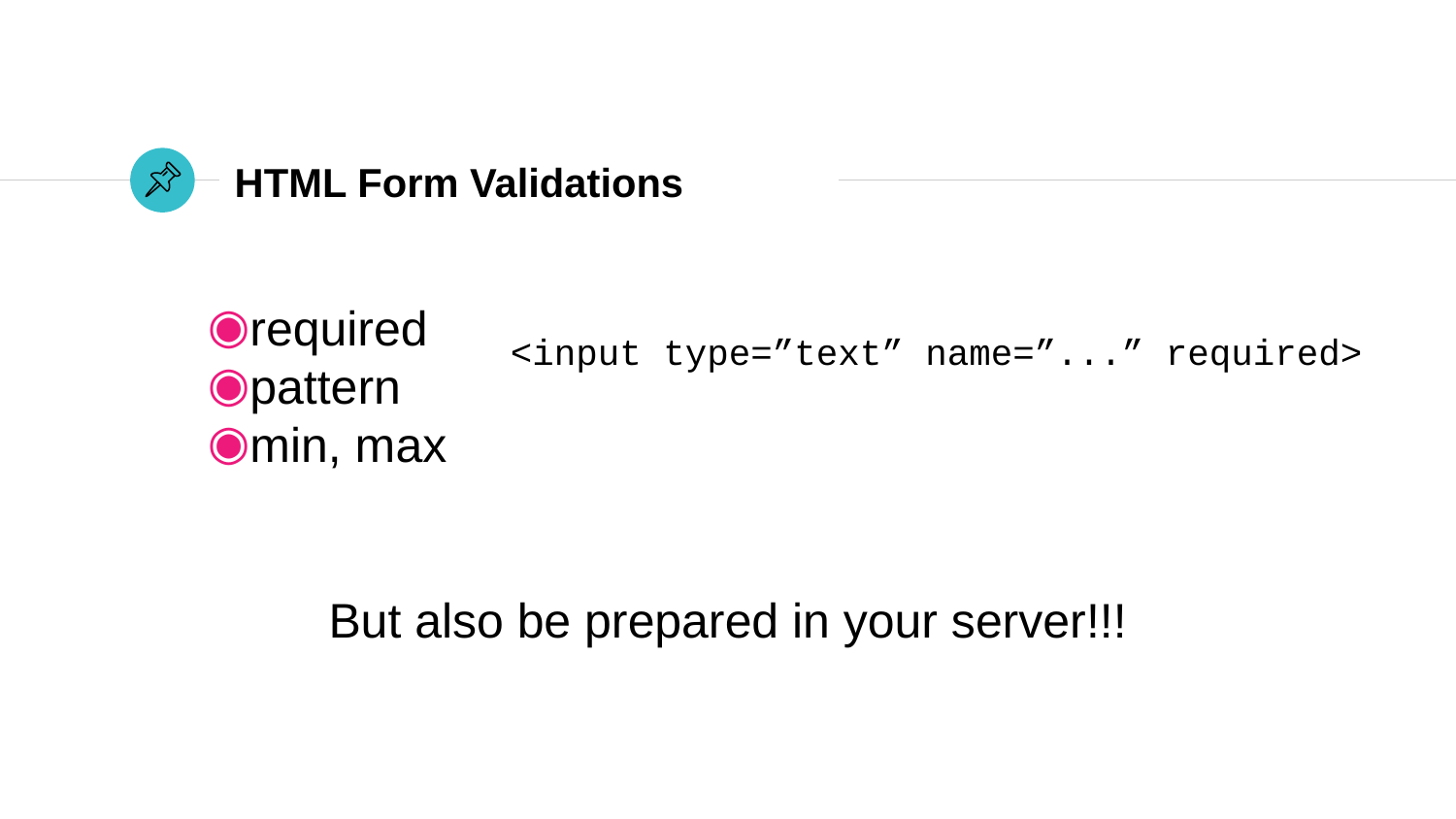

# HTML Form Validations

required
pattern
min, max

<input type=”text” name=”...” required>
But also be prepared in your server!!!